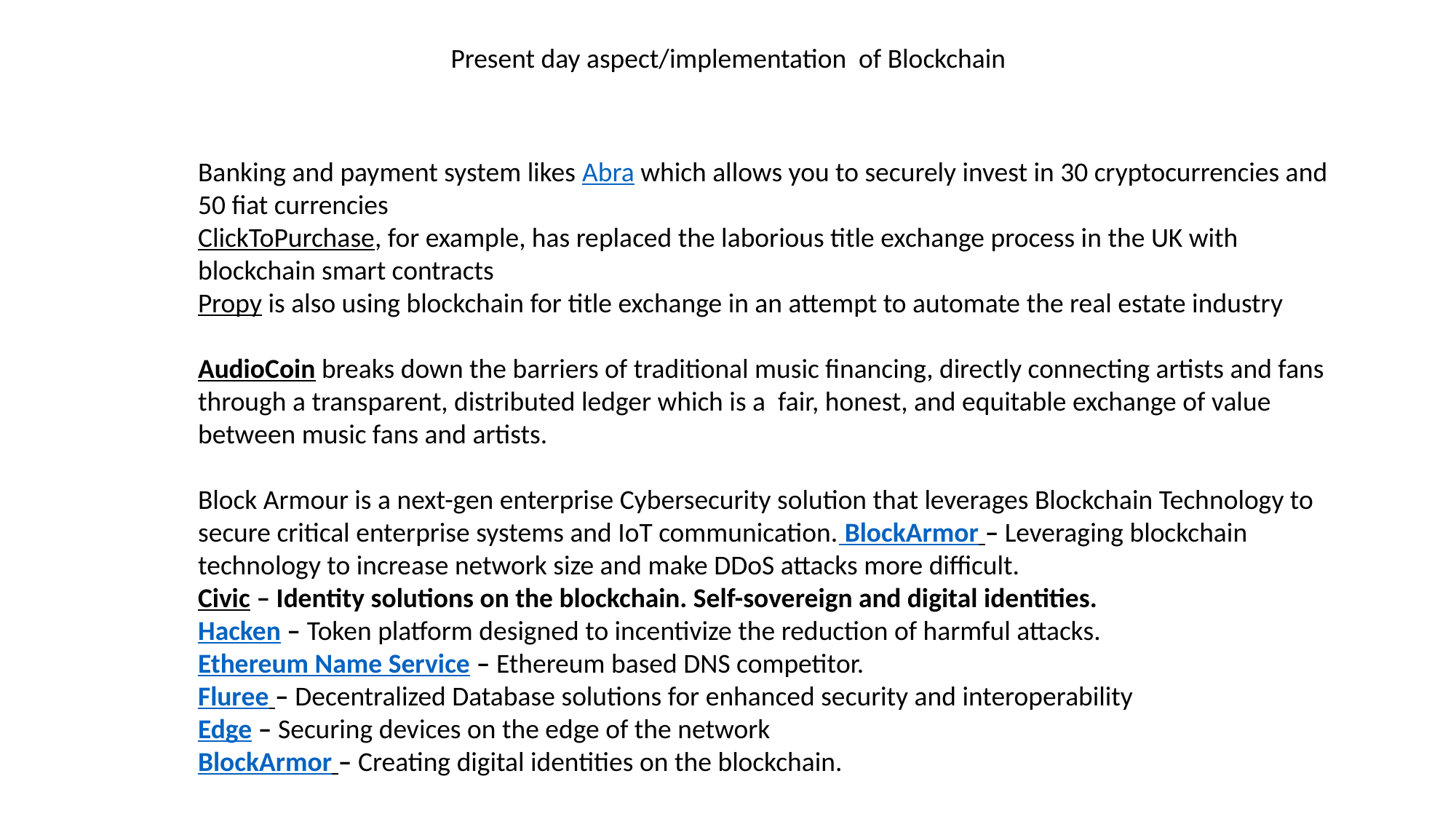

Present day aspect/implementation  of Blockchain
Banking and payment system likes Abra which allows you to securely invest in 30 cryptocurrencies and 50 fiat currencies
ClickToPurchase, for example, has replaced the laborious title exchange process in the UK with blockchain smart contracts
Propy is also using blockchain for title exchange in an attempt to automate the real estate industry

AudioCoin breaks down the barriers of traditional music financing, directly connecting artists and fans through a transparent, distributed ledger which is a  fair, honest, and equitable exchange of value between music fans and artists.

Block Armour is a next-gen enterprise Cybersecurity solution that leverages Blockchain Technology to secure critical enterprise systems and IoT communication. BlockArmor – Leveraging blockchain technology to increase network size and make DDoS attacks more difficult.
Civic – Identity solutions on the blockchain. Self-sovereign and digital identities.
Hacken – Token platform designed to incentivize the reduction of harmful attacks.
Ethereum Name Service – Ethereum based DNS competitor.
Fluree – Decentralized Database solutions for enhanced security and interoperability
Edge – Securing devices on the edge of the network
BlockArmor – Creating digital identities on the blockchain.